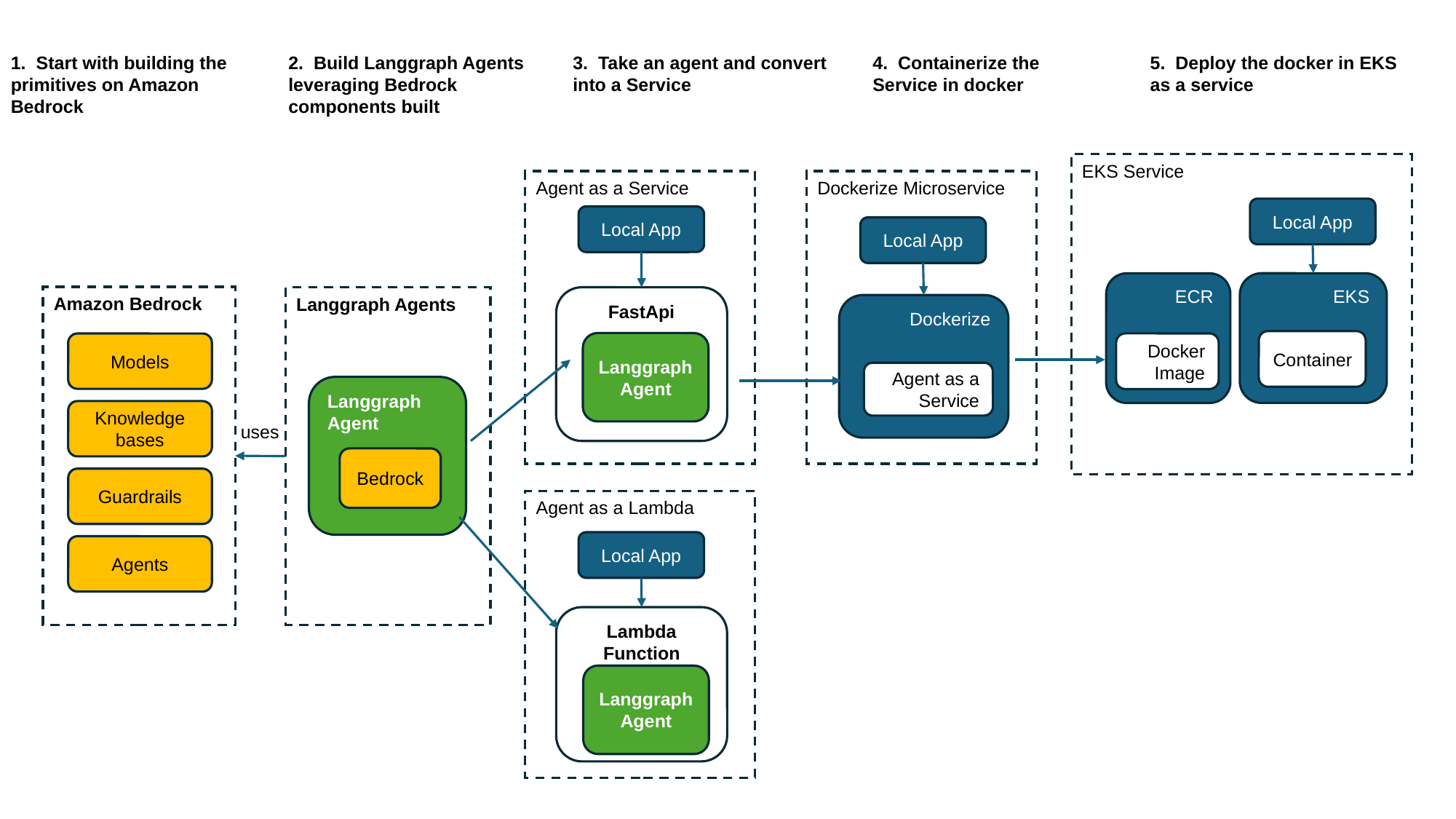

1.  Start with building the primitives on Amazon Bedrock
2.  Build Langgraph Agents leveraging Bedrock components built
3.  Take an agent and convert into a Service
4.  Containerize the Service in docker
5.  Deploy the docker in EKS as a service
EKS Service
Dockerize Microservice
Agent as a Service
Local App
Local App
Local App
EKS
ECR
Amazon Bedrock
FastApi
Langgraph Agents
Dockerize
Container
Langgraph Agent
Docker Image
Models
Agent as a Service
Langgraph Agent
Knowledge bases
uses
Bedrock
Guardrails
Agent as a Lambda
Local App
Agents
Lambda Function
Langgraph Agent